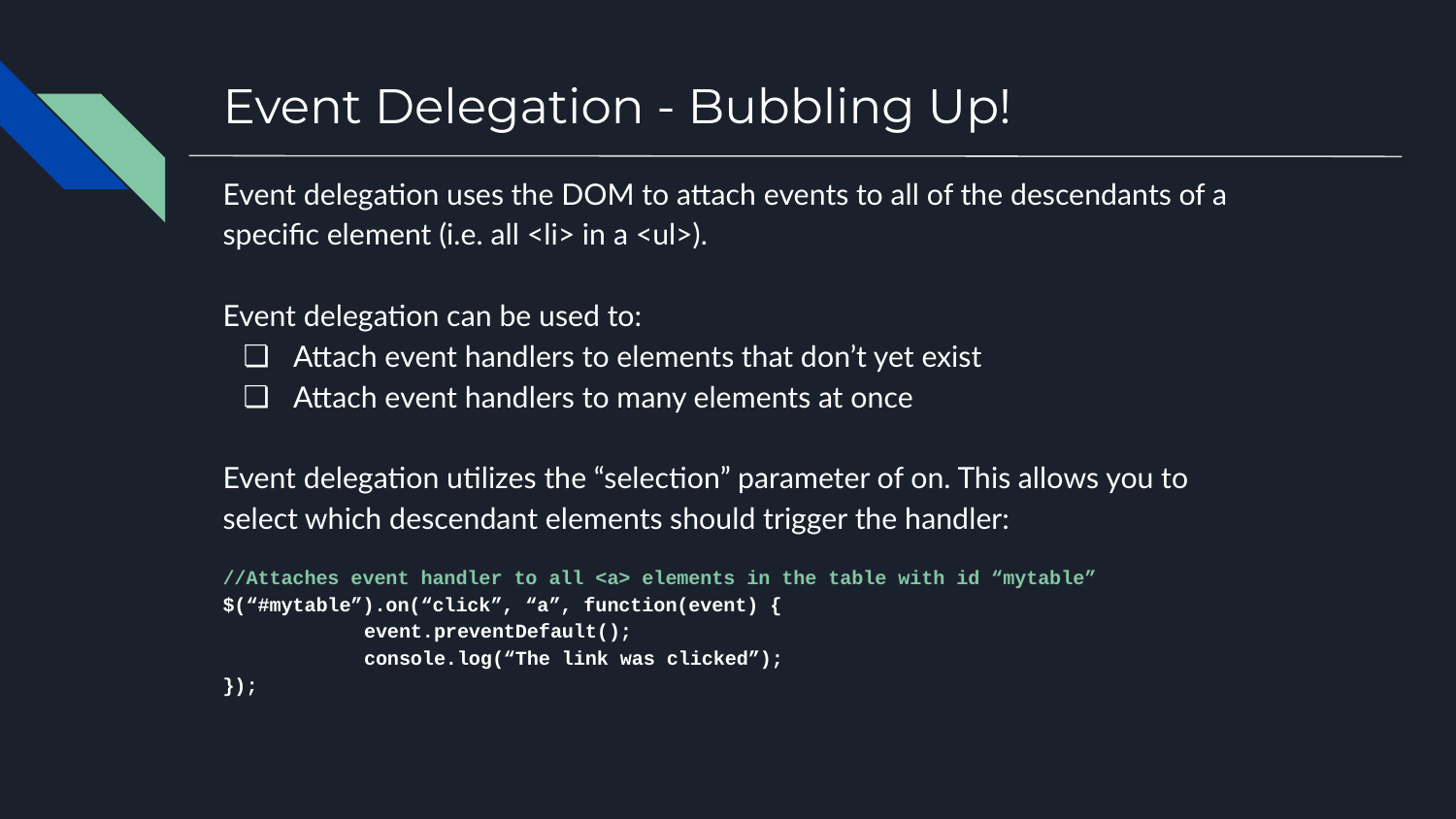

# Event Delegation - Bubbling Up!
Event delegation uses the DOM to attach events to all of the descendants of a specific element (i.e. all <li> in a <ul>).

Event delegation can be used to:
Attach event handlers to elements that don’t yet exist
Attach event handlers to many elements at once

Event delegation utilizes the “selection” parameter of on. This allows you to select which descendant elements should trigger the handler:

//Attaches event handler to all <a> elements in the table with id “mytable”
$(“#mytable”).on(“click”, “a”, function(event) {
	event.preventDefault();
	console.log(“The link was clicked”);
});